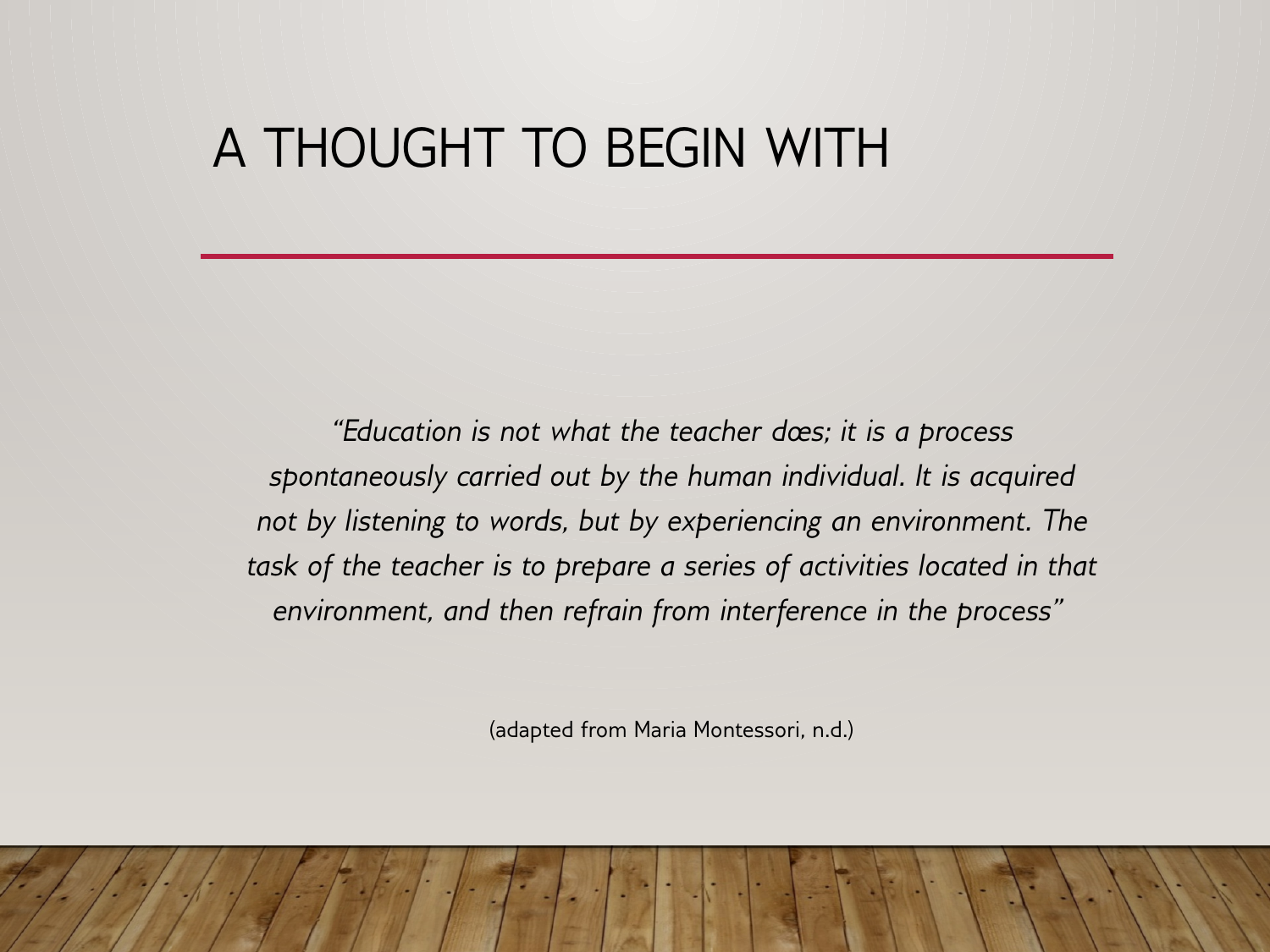

# A Thought To Begin With

	“Education is not what the teacher does; it is a process spontaneously carried out by the human individual. It is acquired not by listening to words, but by experiencing an environment. The task of the teacher is to prepare a series of activities located in that environment, and then refrain from interference in the process”

	(adapted from Maria Montessori, n.d.)